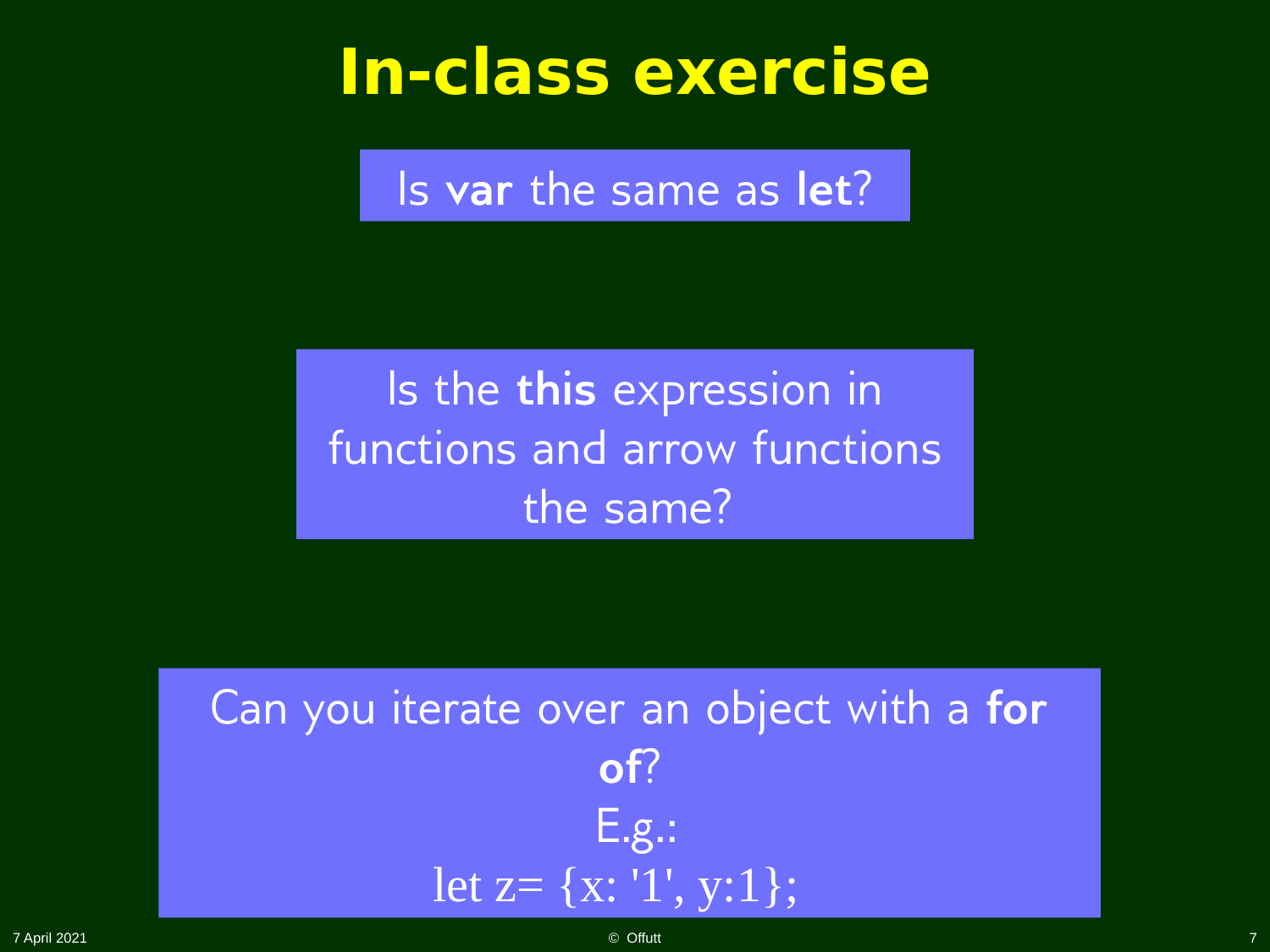

# In-class exercise
Is var the same as let?
Is the this expression in functions and arrow functions the same?
Can you iterate over an object with a for of?
 E.g.:
let z= {x: '1', y:1};
7 April 2021
©  Offutt
7